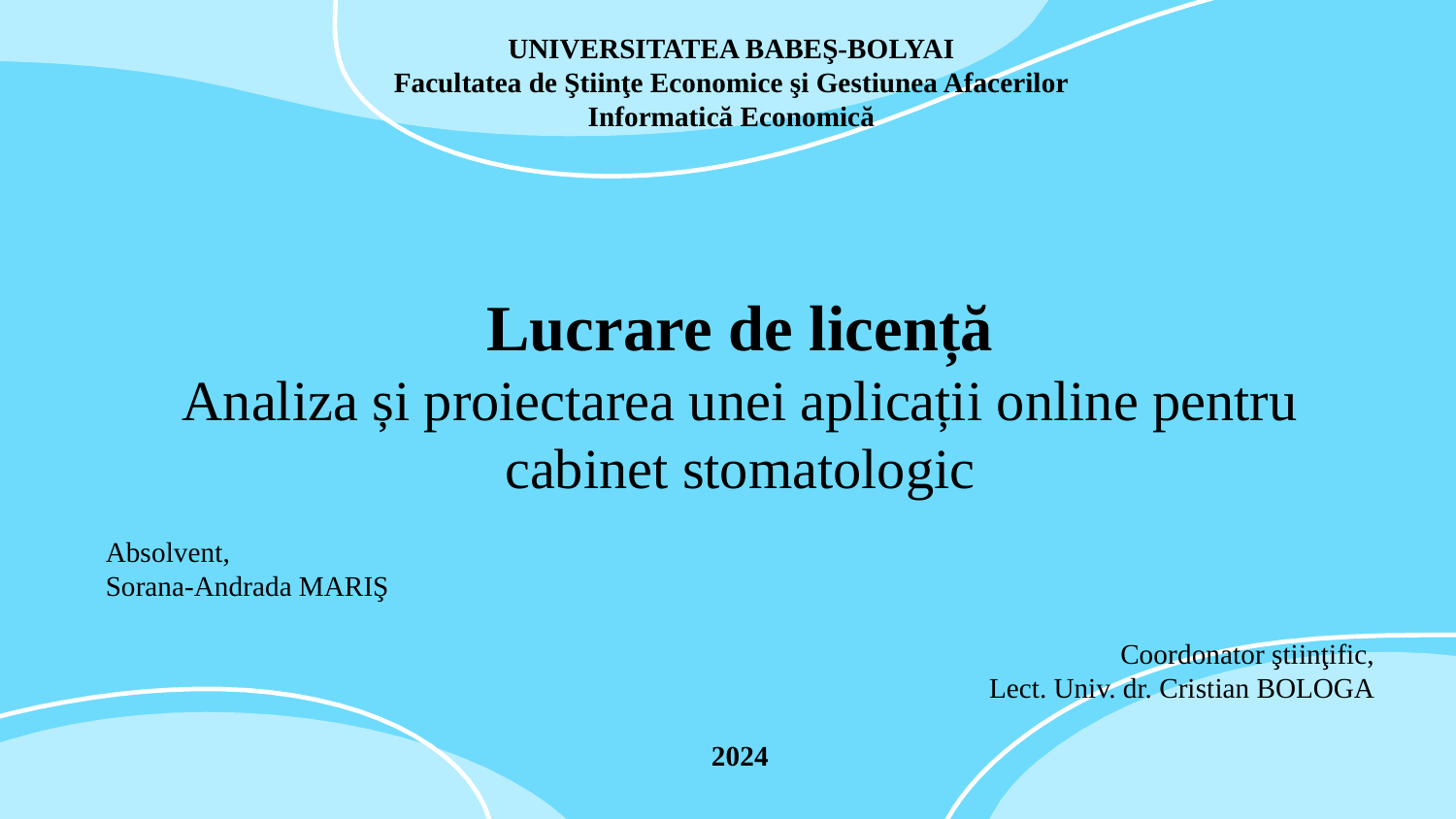

UNIVERSITATEA BABEŞ-BOLYAI
Facultatea de Ştiinţe Economice şi Gestiunea Afacerilor
Informatică Economică

Lucrare de licență
Analiza și proiectarea unei aplicații online pentru cabinet stomatologic

Absolvent,
Sorana-Andrada MARIŞ

Coordonator ştiinţific,
 Lect. Univ. dr. Cristian BOLOGA

2024